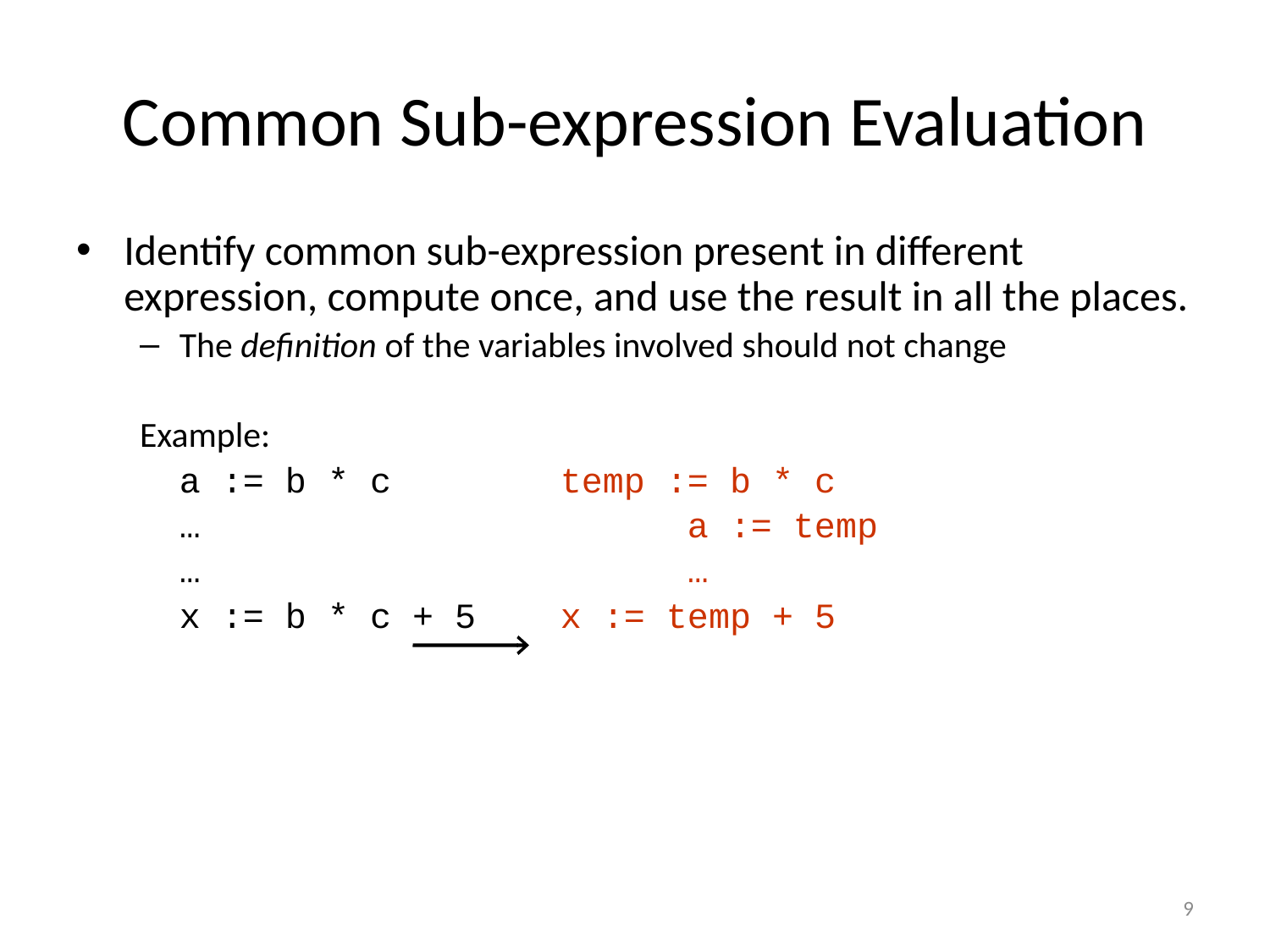

# Common Sub-expression Evaluation
Identify common sub-expression present in different expression, compute once, and use the result in all the places.
The definition of the variables involved should not change

Example:
	a := b * c		temp := b * c
	…				a := temp
	…				…
	x := b * c + 5	x := temp + 5

9